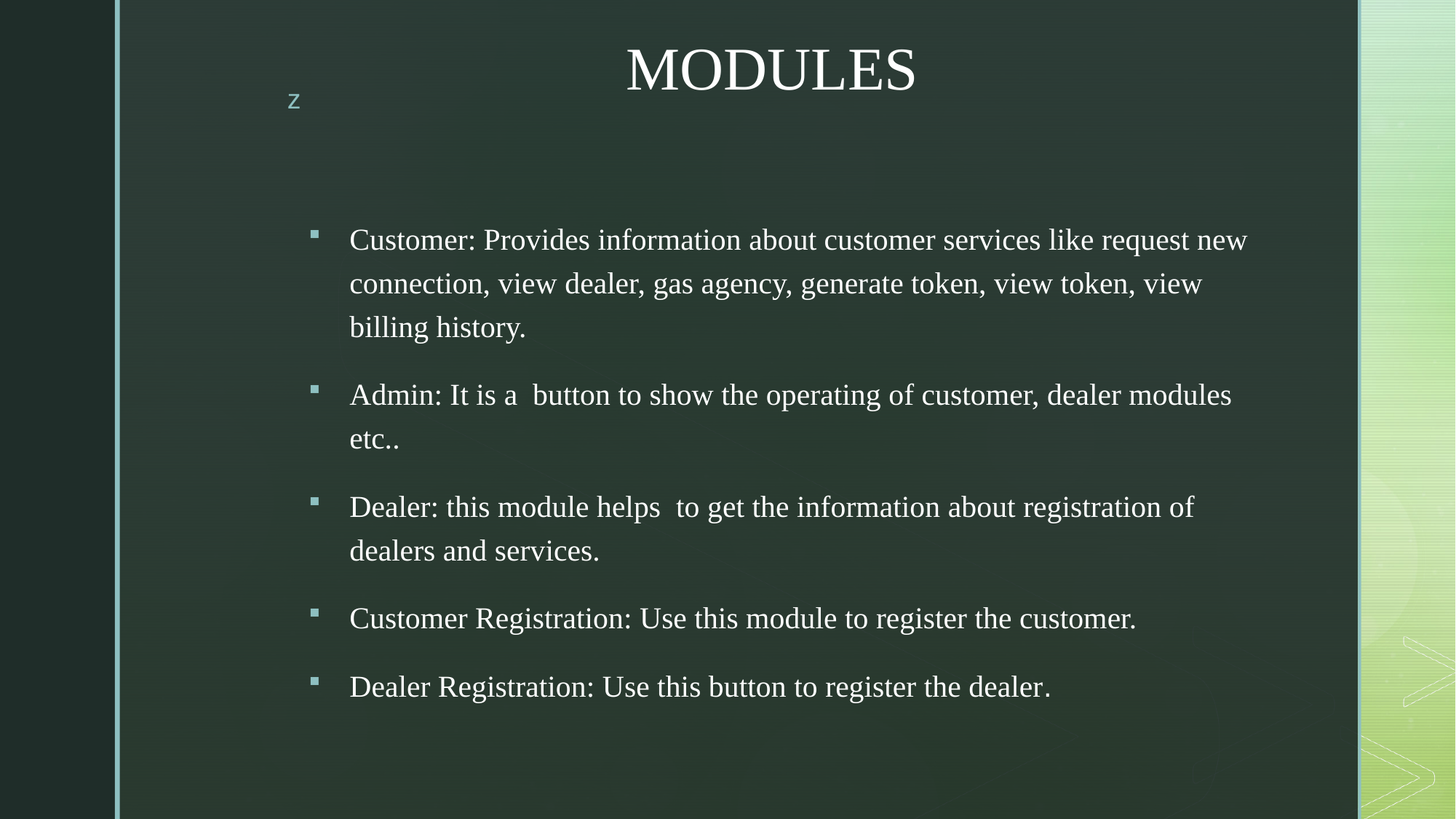

# MODULES
Customer: Provides information about customer services like request new connection, view dealer, gas agency, generate token, view token, view billing history.
Admin: It is a  button to show the operating of customer, dealer modules etc..
Dealer: this module helps  to get the information about registration of dealers and services.
Customer Registration: Use this module to register the customer.
Dealer Registration: Use this button to register the dealer.